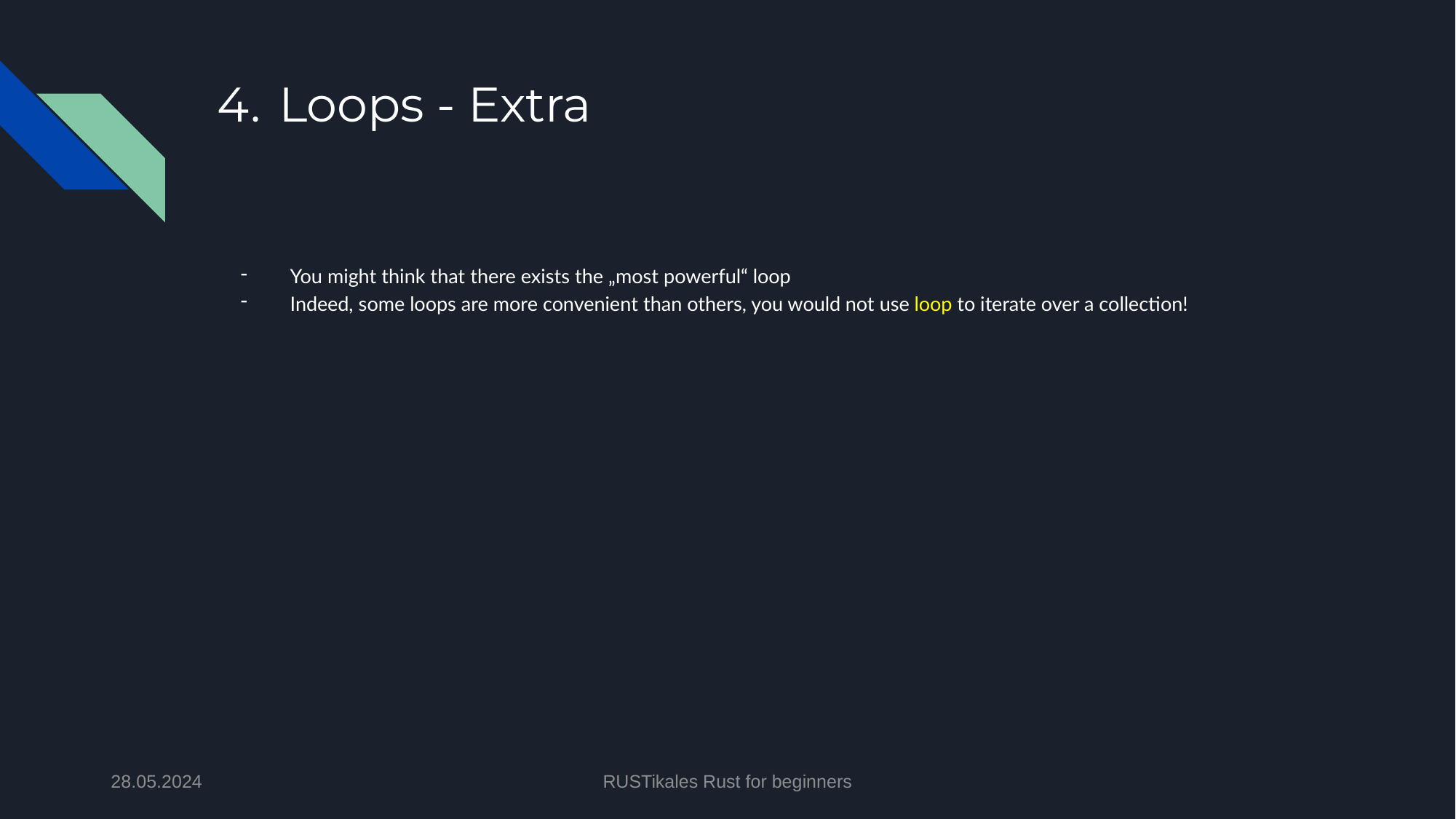

# Loops - Extra
You might think that there exists the „most powerful“ loop
Indeed, some loops are more convenient than others, you would not use loop to iterate over a collection!
28.05.2024
RUSTikales Rust for beginners